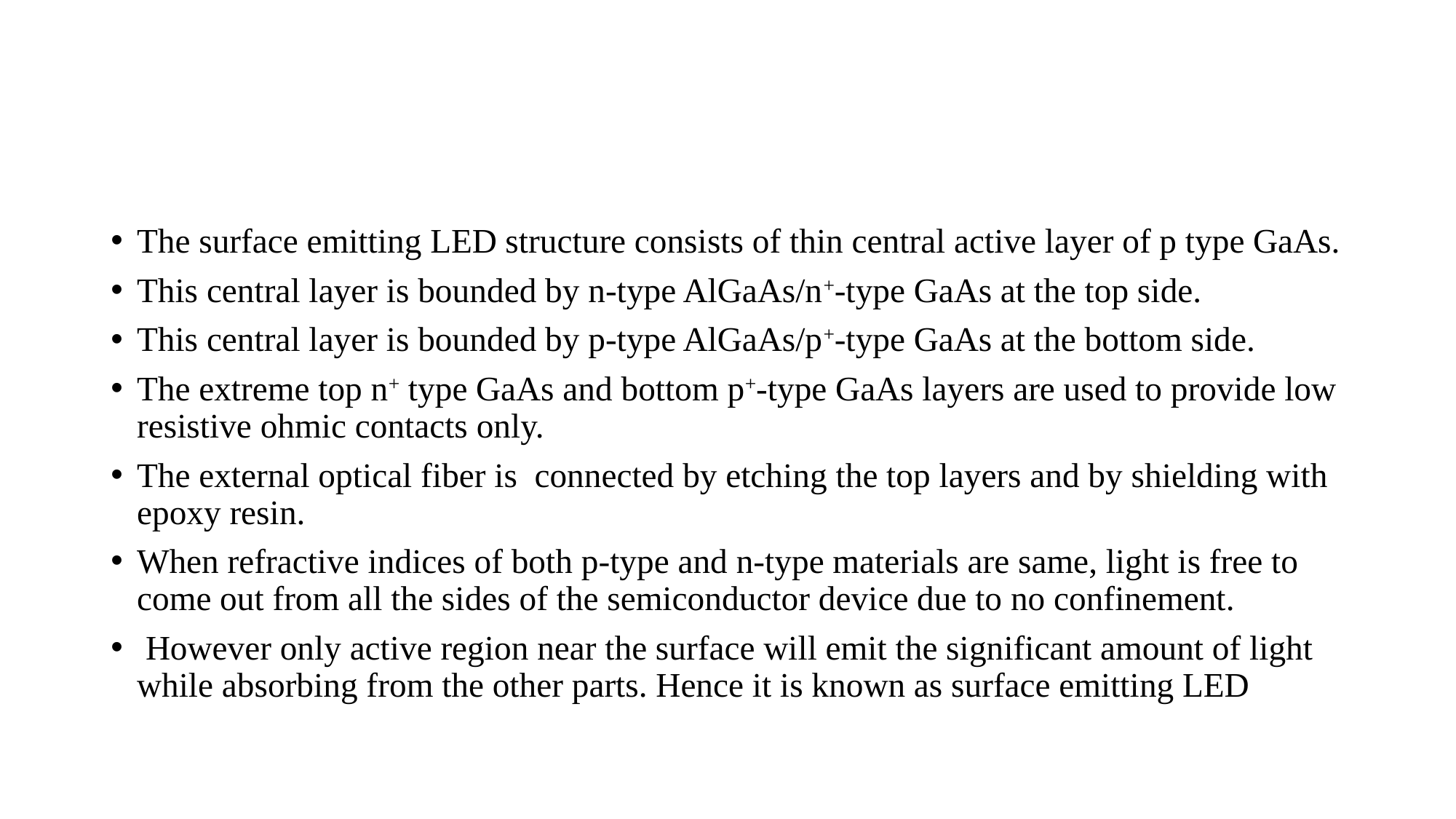

#
The surface emitting LED structure consists of thin central active layer of p type GaAs.
This central layer is bounded by n-type AlGaAs/n+-type GaAs at the top side.
This central layer is bounded by p-type AlGaAs/p+-type GaAs at the bottom side.
The extreme top n+ type GaAs and bottom p+-type GaAs layers are used to provide low resistive ohmic contacts only.
The external optical fiber is  connected by etching the top layers and by shielding with epoxy resin.
When refractive indices of both p-type and n-type materials are same, light is free to come out from all the sides of the semiconductor device due to no confinement.
 However only active region near the surface will emit the significant amount of light while absorbing from the other parts. Hence it is known as surface emitting LED